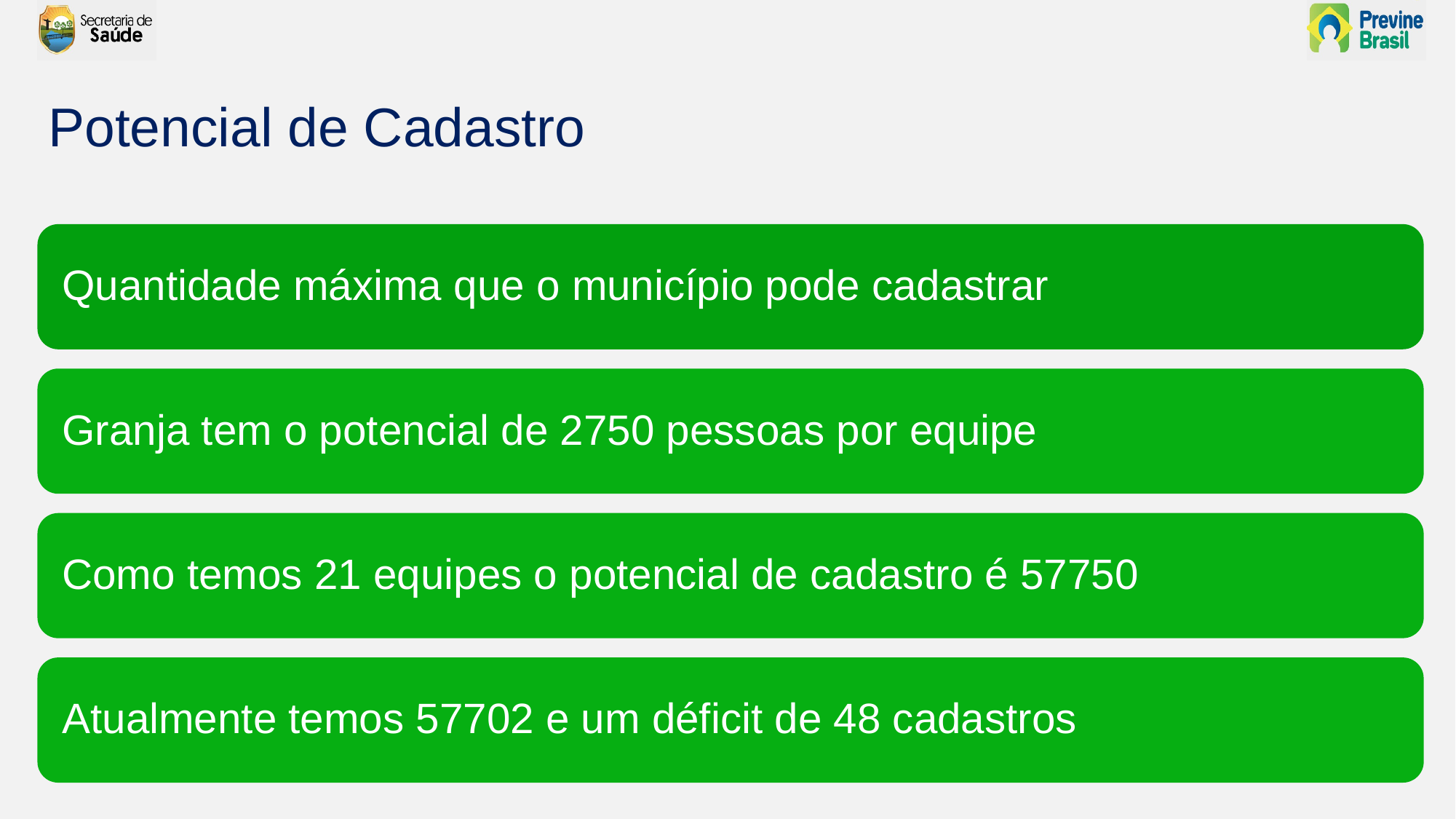

# Potencial de Cadastro
Quantidade máxima que o município pode cadastrar
Granja tem o potencial de 2750 pessoas por equipe
Como temos 21 equipes o potencial de cadastro é 57750
Atualmente temos 57702 e um déficit de 48 cadastros